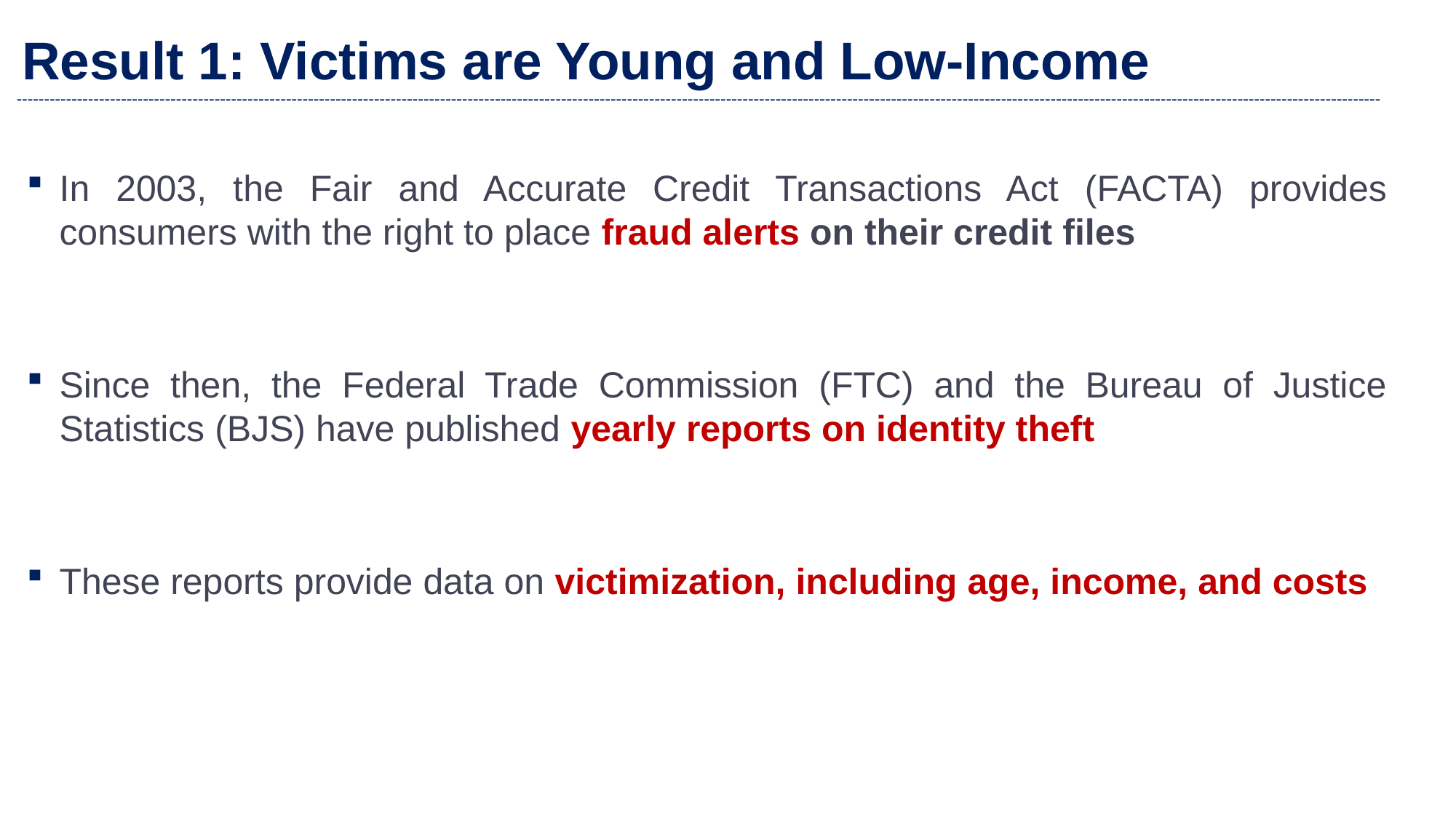

# Result 1: Victims are Young and Low-Income

In 2003, the Fair and Accurate Credit Transactions Act (FACTA) provides consumers with the right to place fraud alerts on their credit files

Since then, the Federal Trade Commission (FTC) and the Bureau of Justice Statistics (BJS) have published yearly reports on identity theft

These reports provide data on victimization, including age, income, and costs